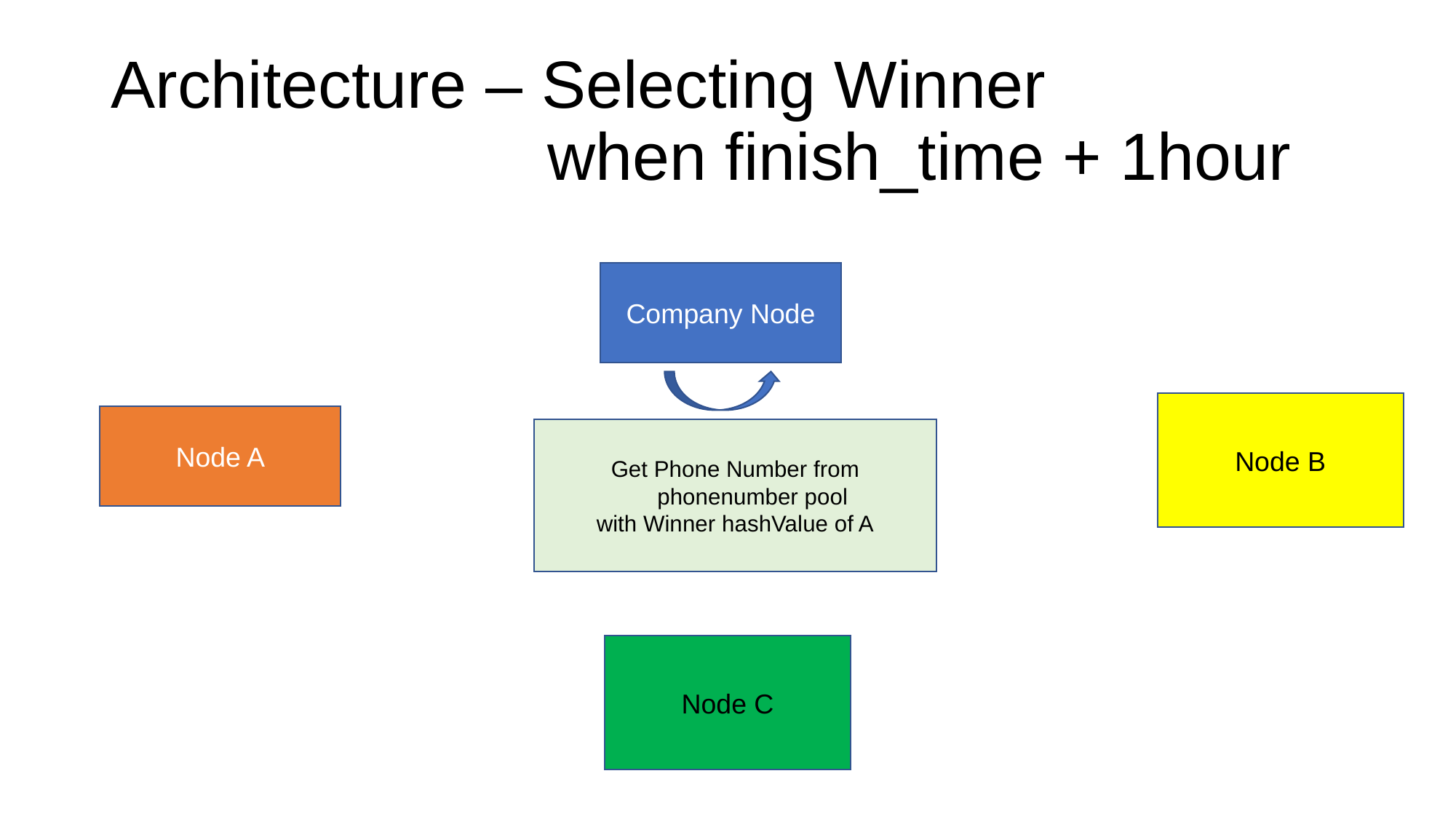

# Architecture – Selecting Winner when finish_time + 1hour

Company Node

Node B
Node A
Get Phone Number from phonenumber pool
with Winner hashValue of A
Node C